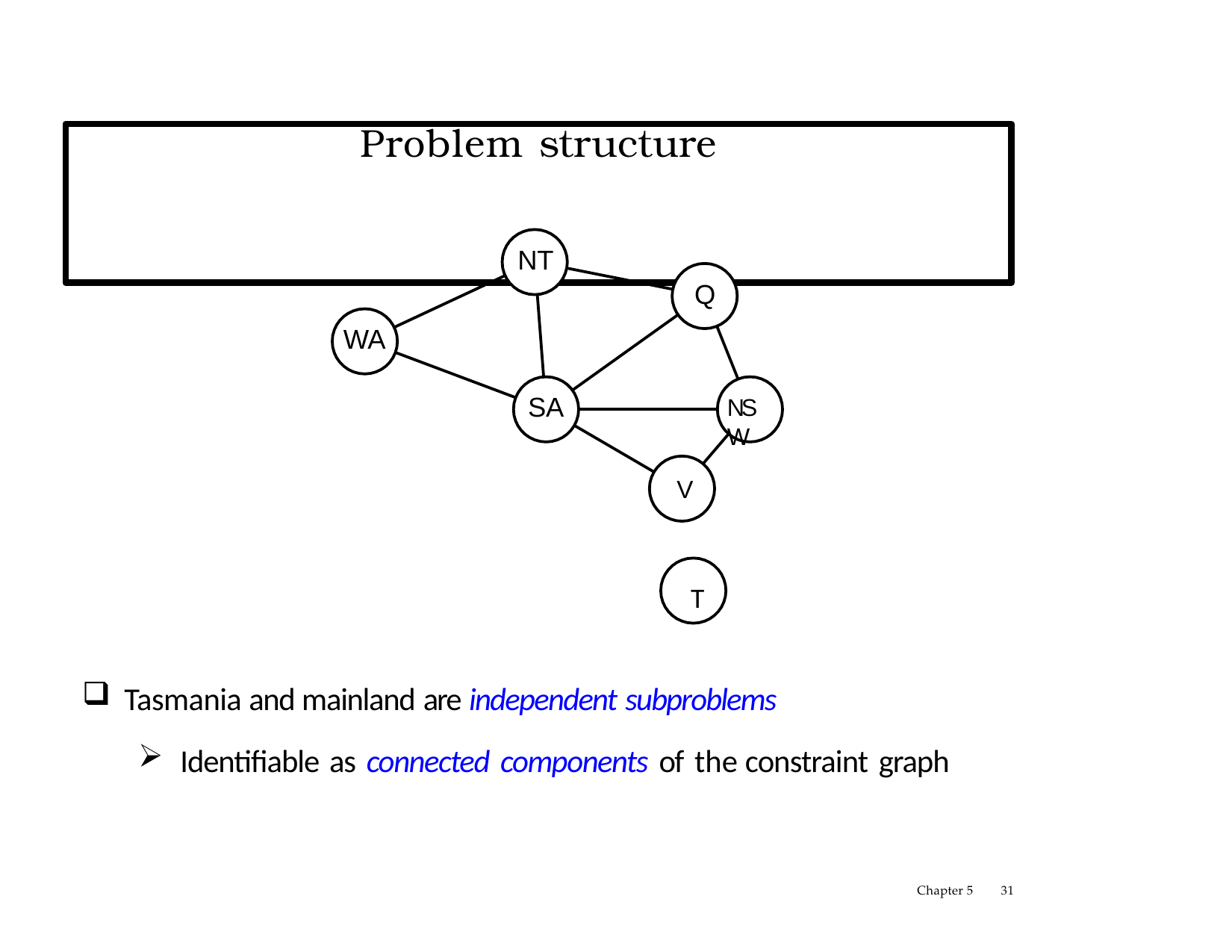

# Problem structure

NT
Q
WA

SA
NSW

V

T

Tasmania and mainland are independent subproblems
Identifiable as connected components of the constraint graph
Chapter 5
31